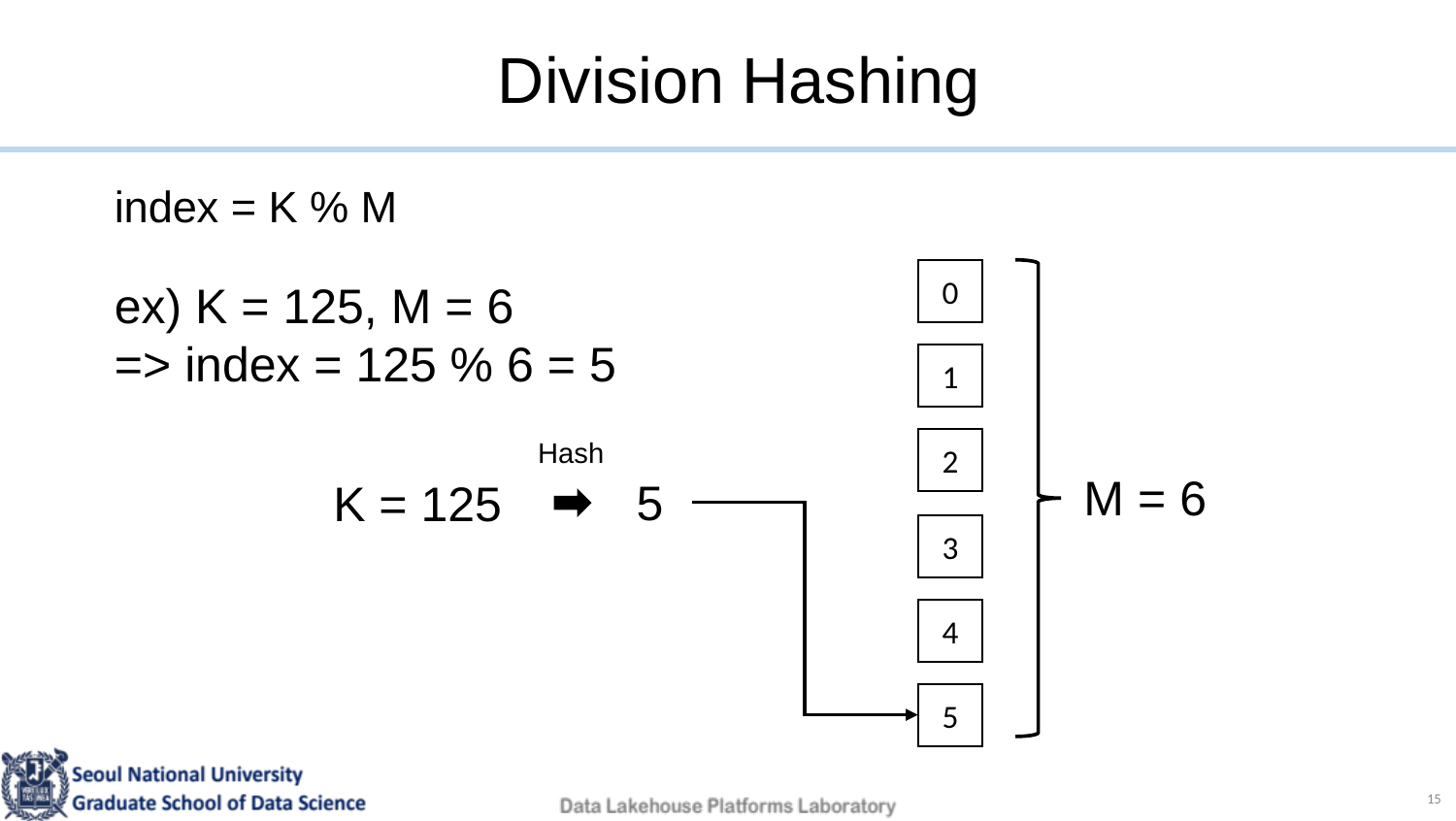

# Division Hashing
index = K % M
0

ex) K = 125, M = 6
=> index = 125 % 6 = 5
1
Hash
2
M = 6
5
K = 125

3
4
5
15